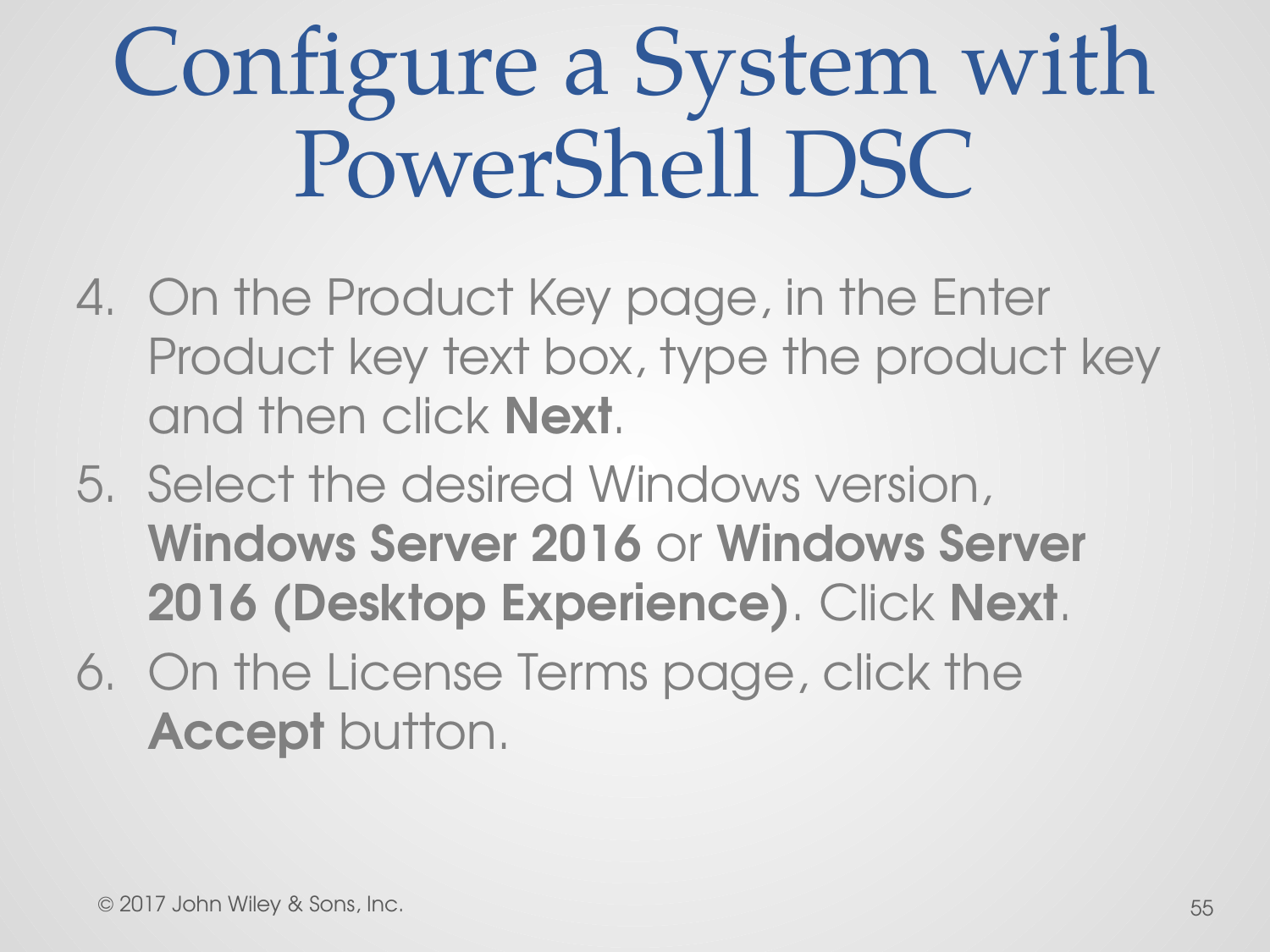

# Configure a System with PowerShell DSC
On the Product Key page, in the Enter Product key text box, type the product key and then click Next.
Select the desired Windows version, Windows Server 2016 or Windows Server 2016 (Desktop Experience). Click Next.
On the License Terms page, click the Accept button.

© 2017 John Wiley & Sons, Inc.
55